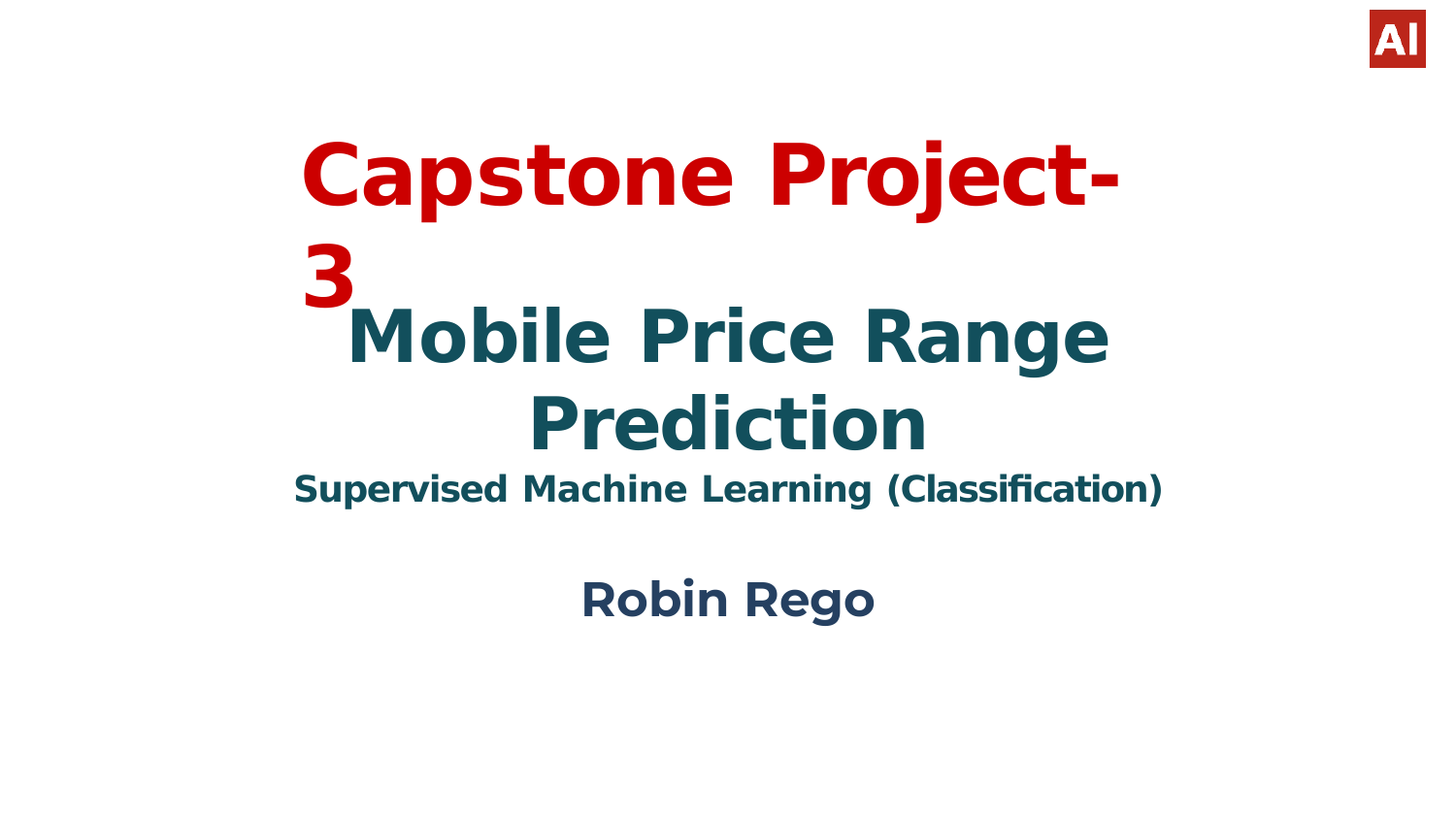

# Capstone Project-3
Mobile Price Range Prediction
Supervised Machine Learning (Classification)

Robin Rego